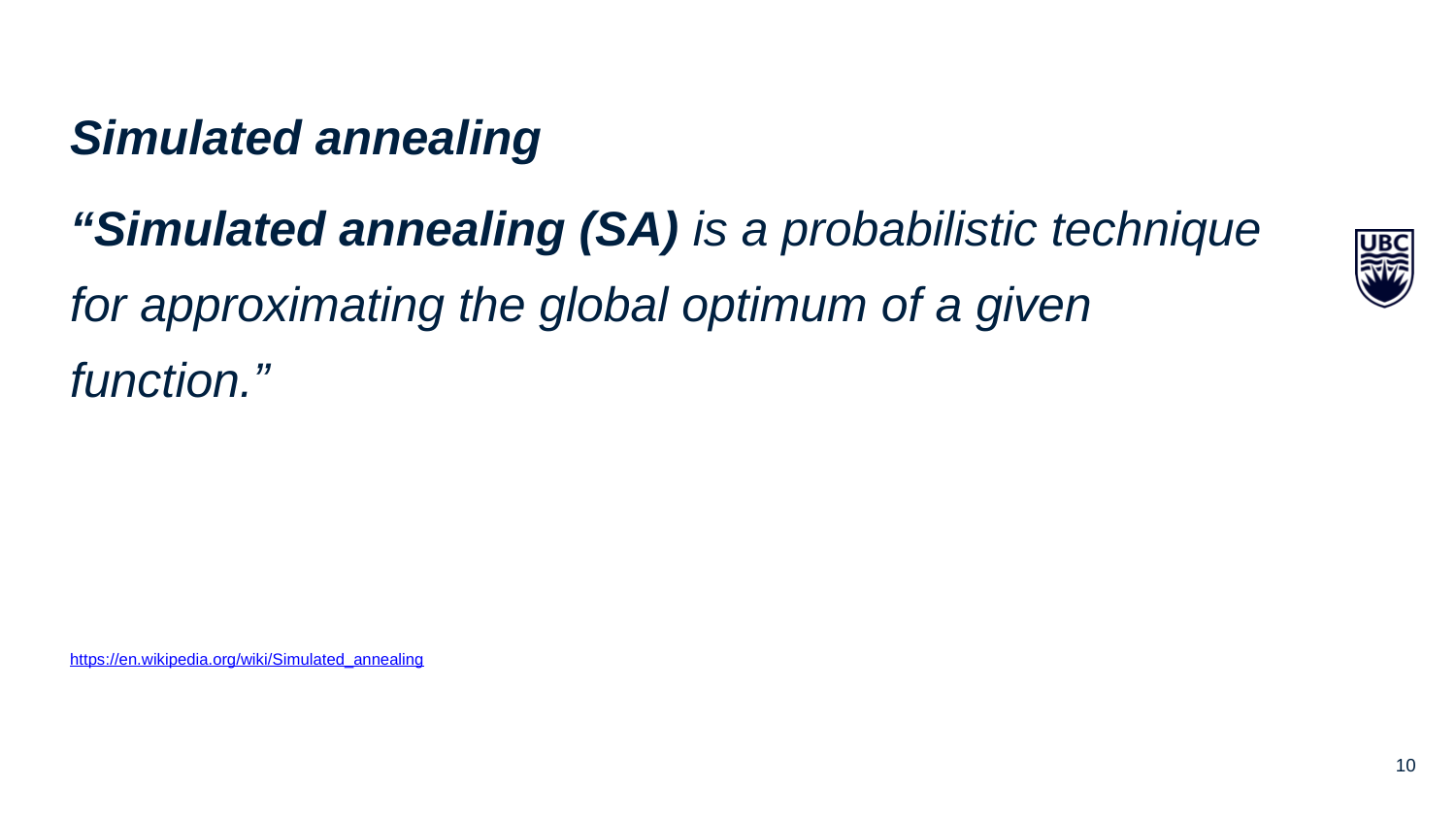

# Simulated annealing
“Simulated annealing (SA) is a probabilistic technique for approximating the global optimum of a given function.”

https://en.wikipedia.org/wiki/Simulated_annealing